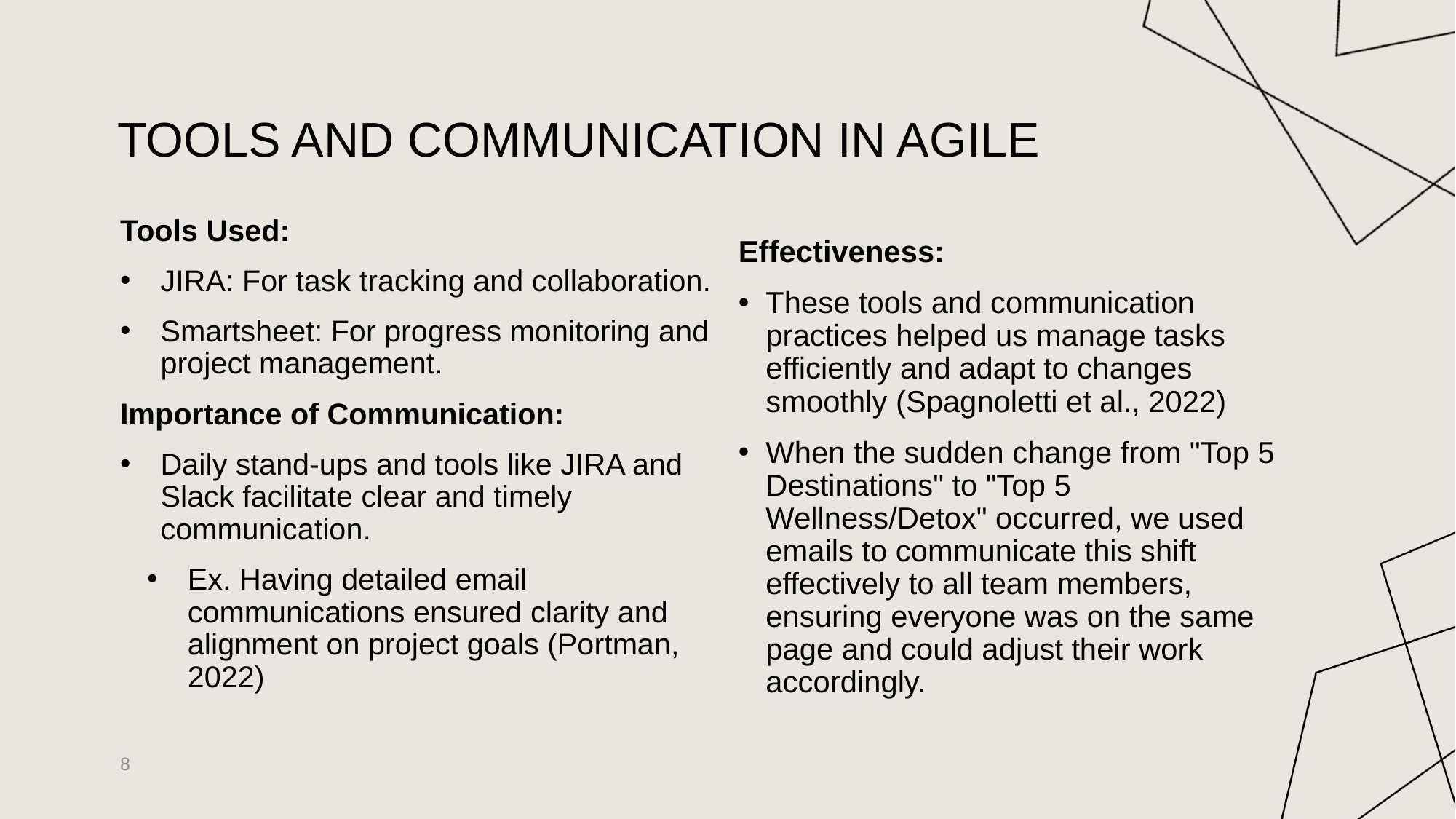

# Tools and Communication in Agile
Tools Used:
JIRA: For task tracking and collaboration.
Smartsheet: For progress monitoring and project management.
Importance of Communication:
Daily stand-ups and tools like JIRA and Slack facilitate clear and timely communication.
Ex. Having detailed email communications ensured clarity and alignment on project goals (Portman, 2022)​
Effectiveness:
These tools and communication practices helped us manage tasks efficiently and adapt to changes smoothly (Spagnoletti et al., 2022)​
When the sudden change from "Top 5 Destinations" to "Top 5 Wellness/Detox" occurred, we used emails to communicate this shift effectively to all team members, ensuring everyone was on the same page and could adjust their work accordingly.
8